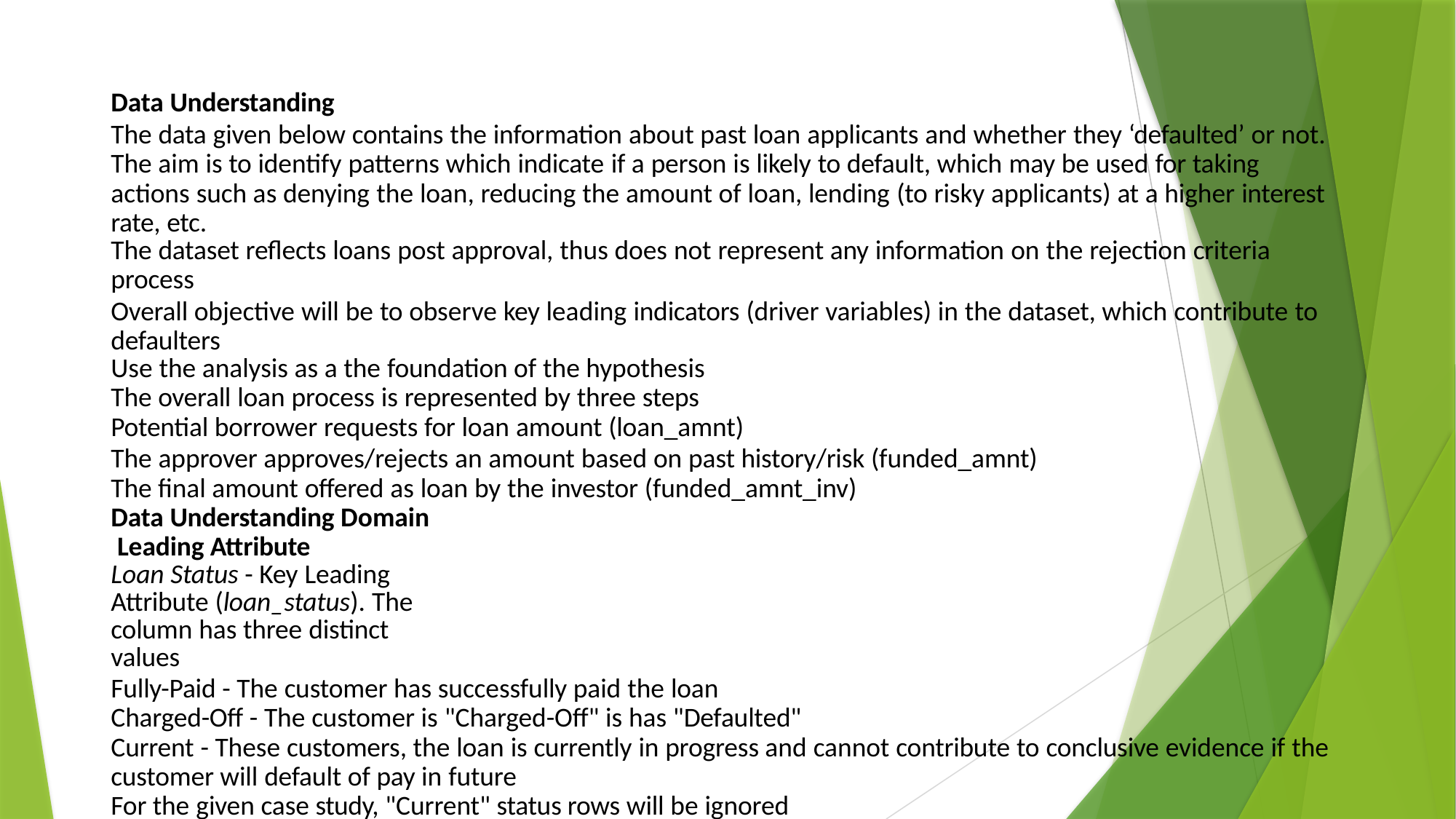

Data Understanding
The data given below contains the information about past loan applicants and whether they ‘defaulted’ or not.  The aim is to identify patterns which indicate if a person is likely to default, which may be used for taking  actions such as denying the loan, reducing the amount of loan, lending (to risky applicants) at a higher interest  rate, etc.
The dataset reflects loans post approval, thus does not represent any information on the rejection criteria
process
Overall objective will be to observe key leading indicators (driver variables) in the dataset, which contribute to  defaulters
Use the analysis as a the foundation of the hypothesis
The overall loan process is represented by three steps
Potential borrower requests for loan amount (loan_amnt)
The approver approves/rejects an amount based on past history/risk (funded_amnt)  The final amount offered as loan by the investor (funded_amnt_inv)
Data Understanding Domain  Leading Attribute
Loan Status - Key Leading Attribute (loan_status). The column has three distinct values
Fully-Paid - The customer has successfully paid the loan  Charged-Off - The customer is "Charged-Off" is has "Defaulted"
Current - These customers, the loan is currently in progress and cannot contribute to conclusive evidence if the  customer will default of pay in future
For the given case study, "Current" status rows will be ignored